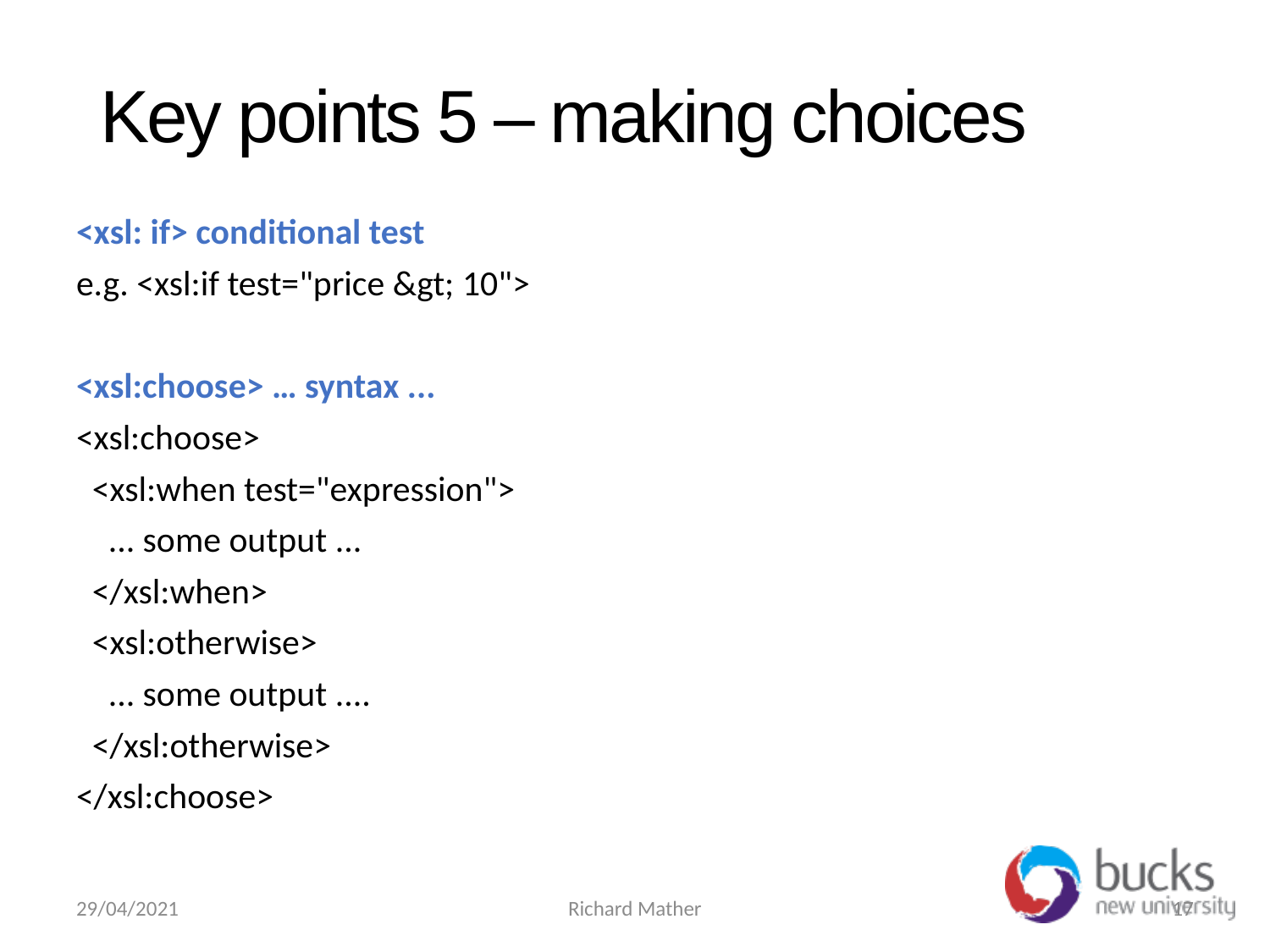

# Key points 5 – making choices
<xsl: if> conditional test
e.g. <xsl:if test="price &gt; 10">

<xsl:choose> … syntax ...
<xsl:choose>
  <xsl:when test="expression">
    ... some output ...
  </xsl:when>
  <xsl:otherwise>
    ... some output ....
  </xsl:otherwise>
</xsl:choose>
29/04/2021
Richard Mather
17